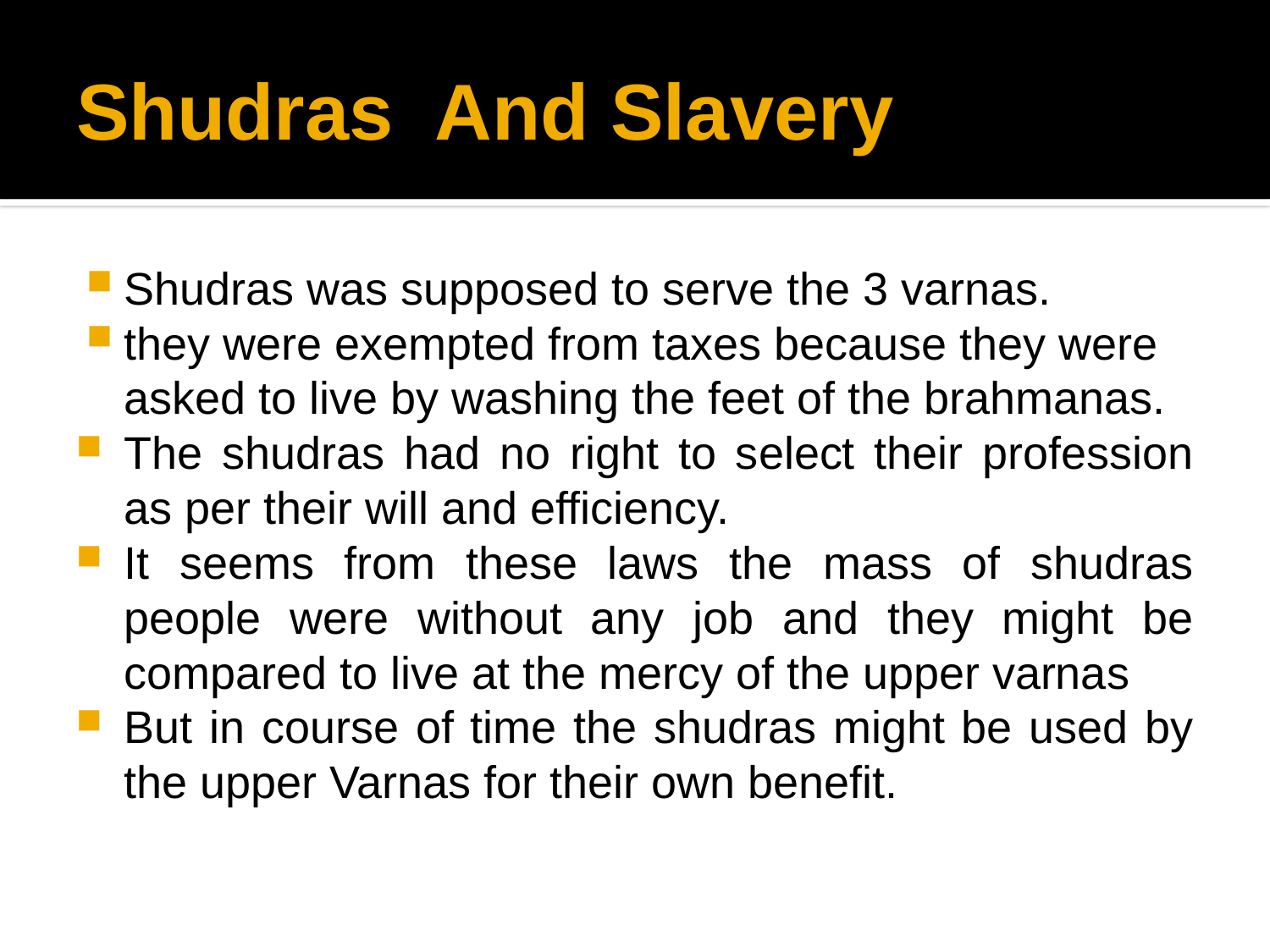

# Shudras  And Slavery
Shudras was supposed to serve the 3 varnas.
they were exempted from taxes because they were asked to live by washing the feet of the brahmanas.
The shudras had no right to select their profession as per their will and efficiency.
It seems from these laws the mass of shudras people were without any job and they might be compared to live at the mercy of the upper varnas
But in course of time the shudras might be used by the upper Varnas for their own benefit.